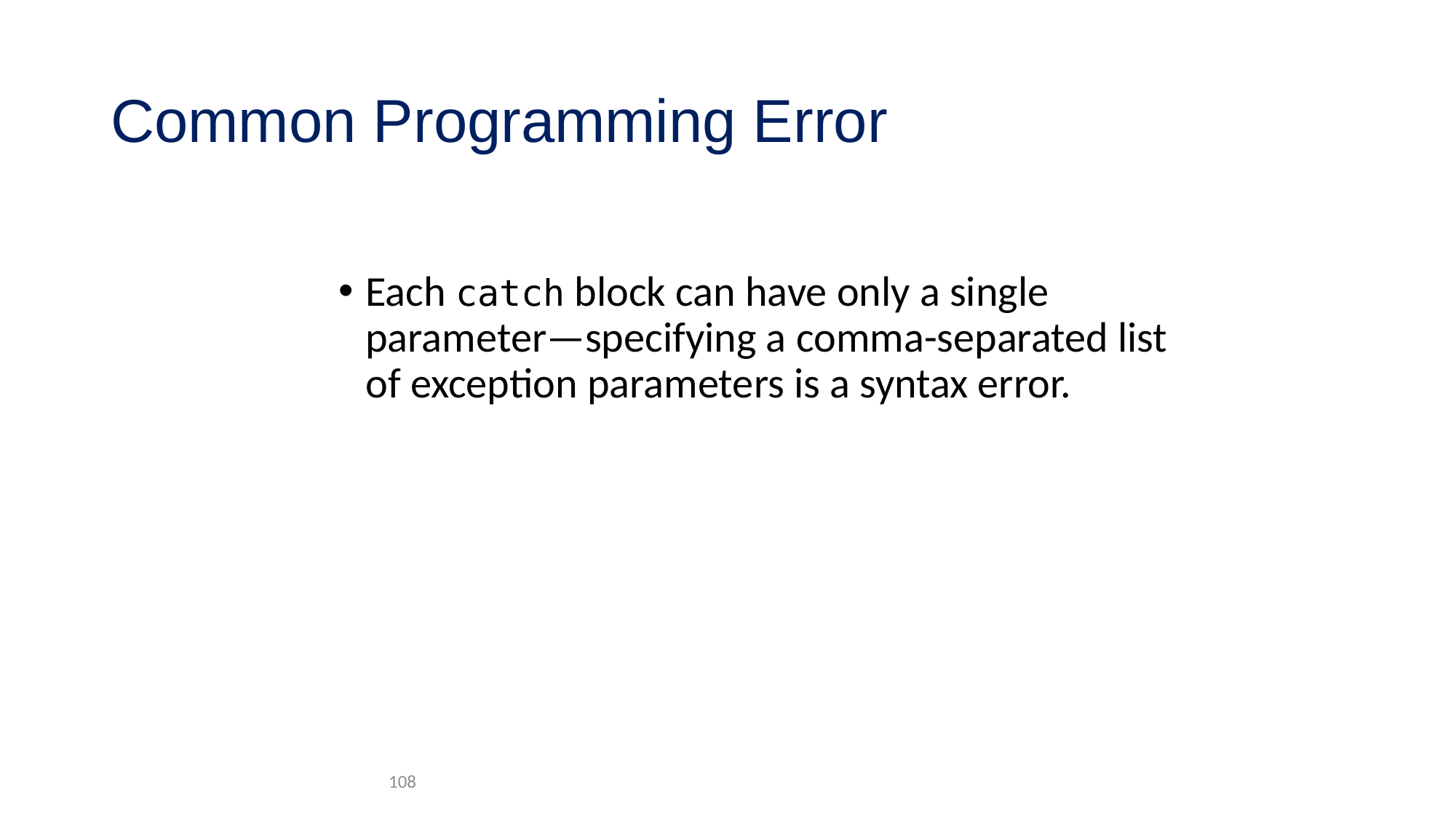

# Common Programming Error
Each catch block can have only a single parameter—specifying a comma-separated list of exception parameters is a syntax error.
108